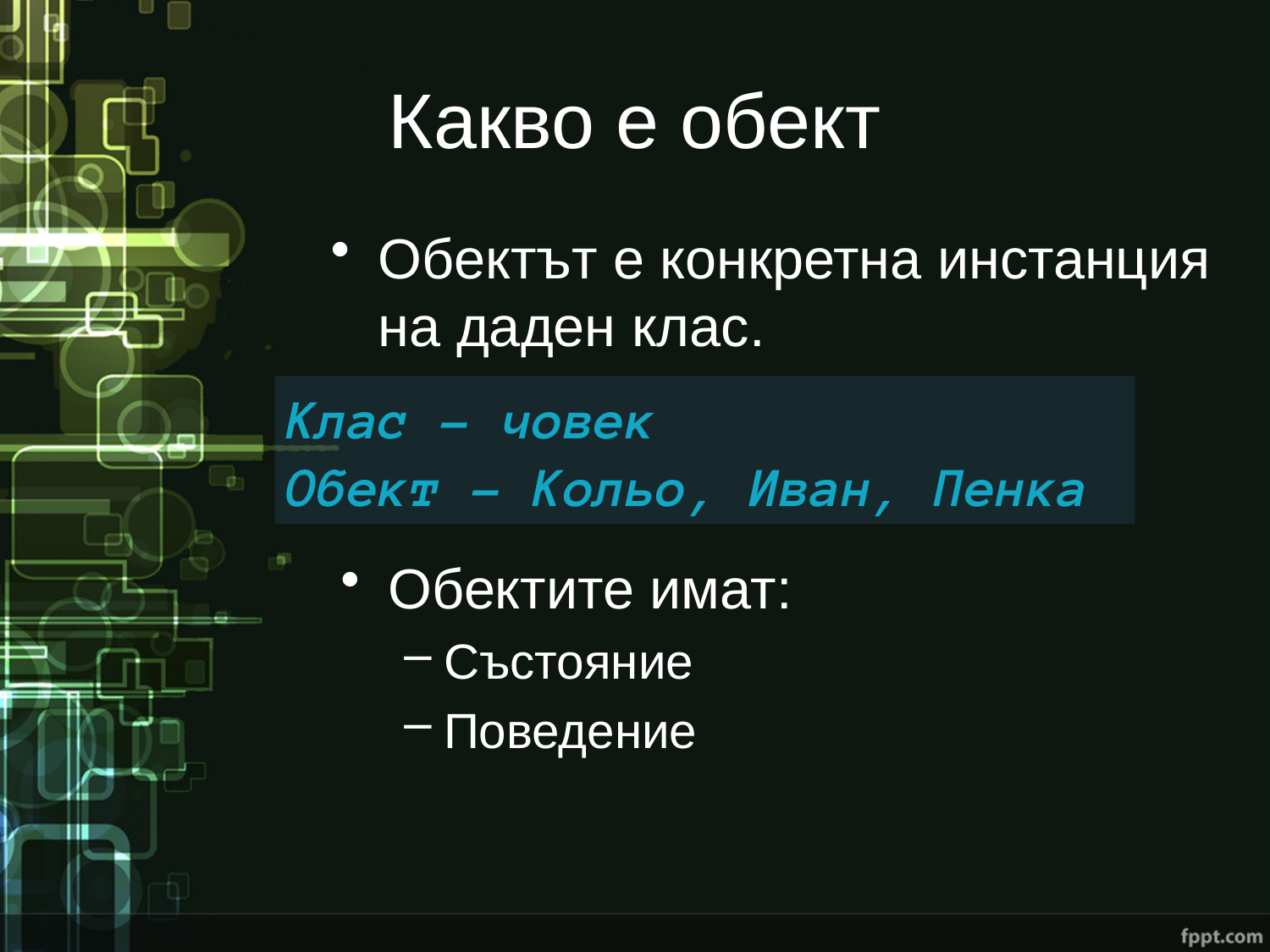

# Какво е обект
Обектът е конкретна инстанция на даден клас.

Клас – човек
Обект – Кольо, Иван, Пенка
Обектите имат:
Състояние
Поведение